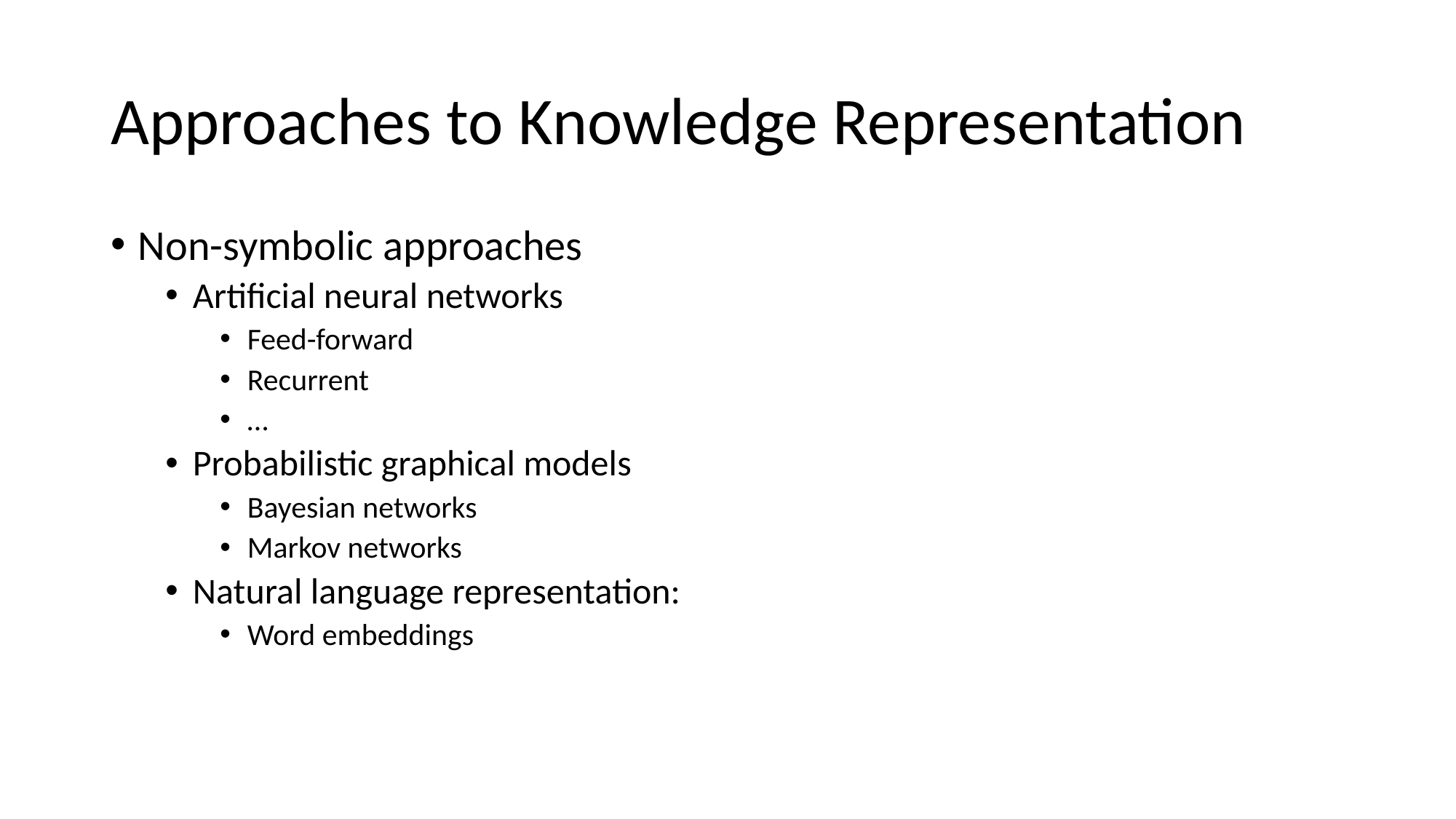

# Approaches to Knowledge Representation
Non-symbolic approaches
Artificial neural networks
Feed-forward
Recurrent
…
Probabilistic graphical models
Bayesian networks
Markov networks
Natural language representation:
Word embeddings